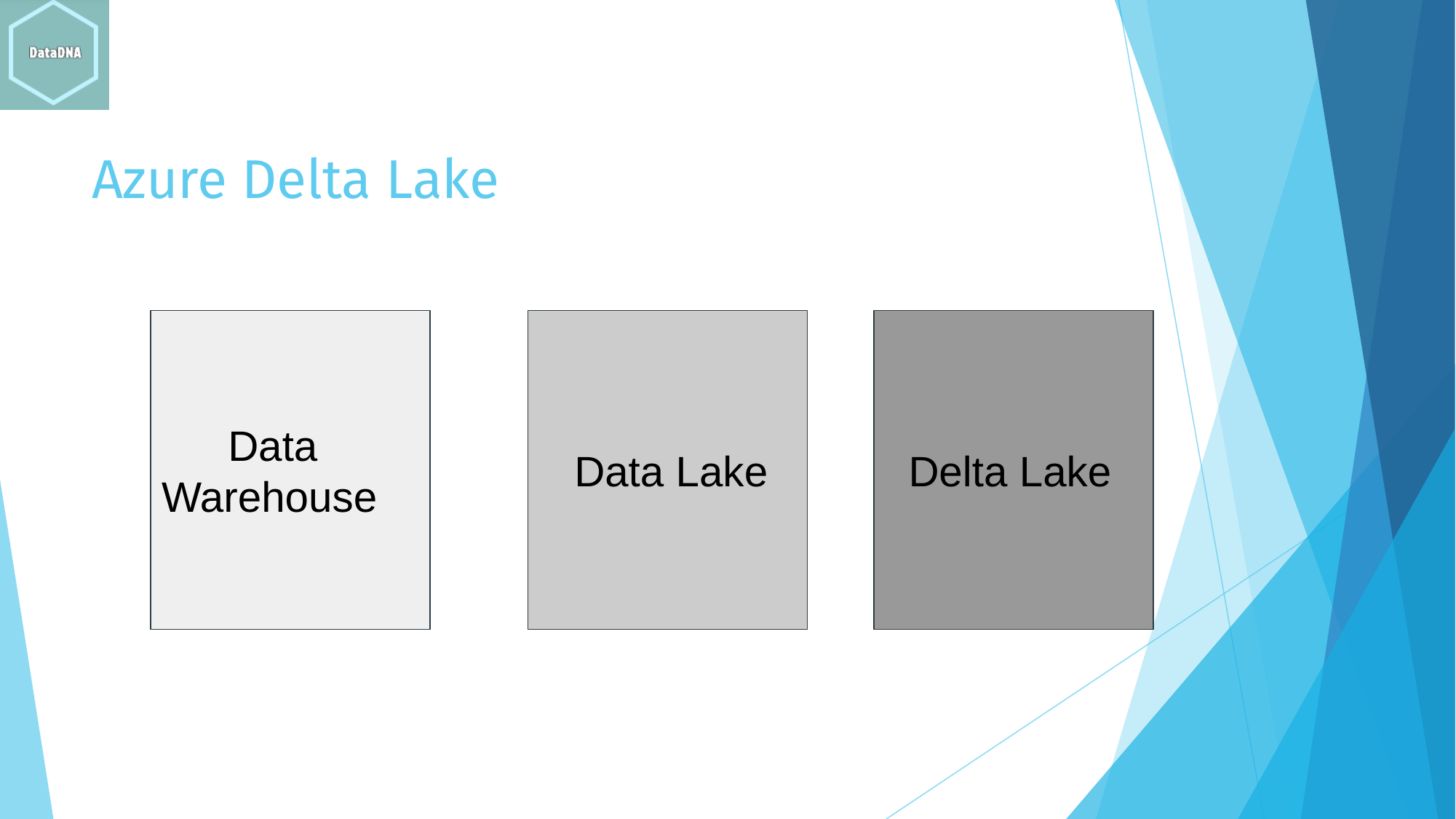

# Azure Delta Lake

 Data Warehouse
   Data Lake
  Delta Lake